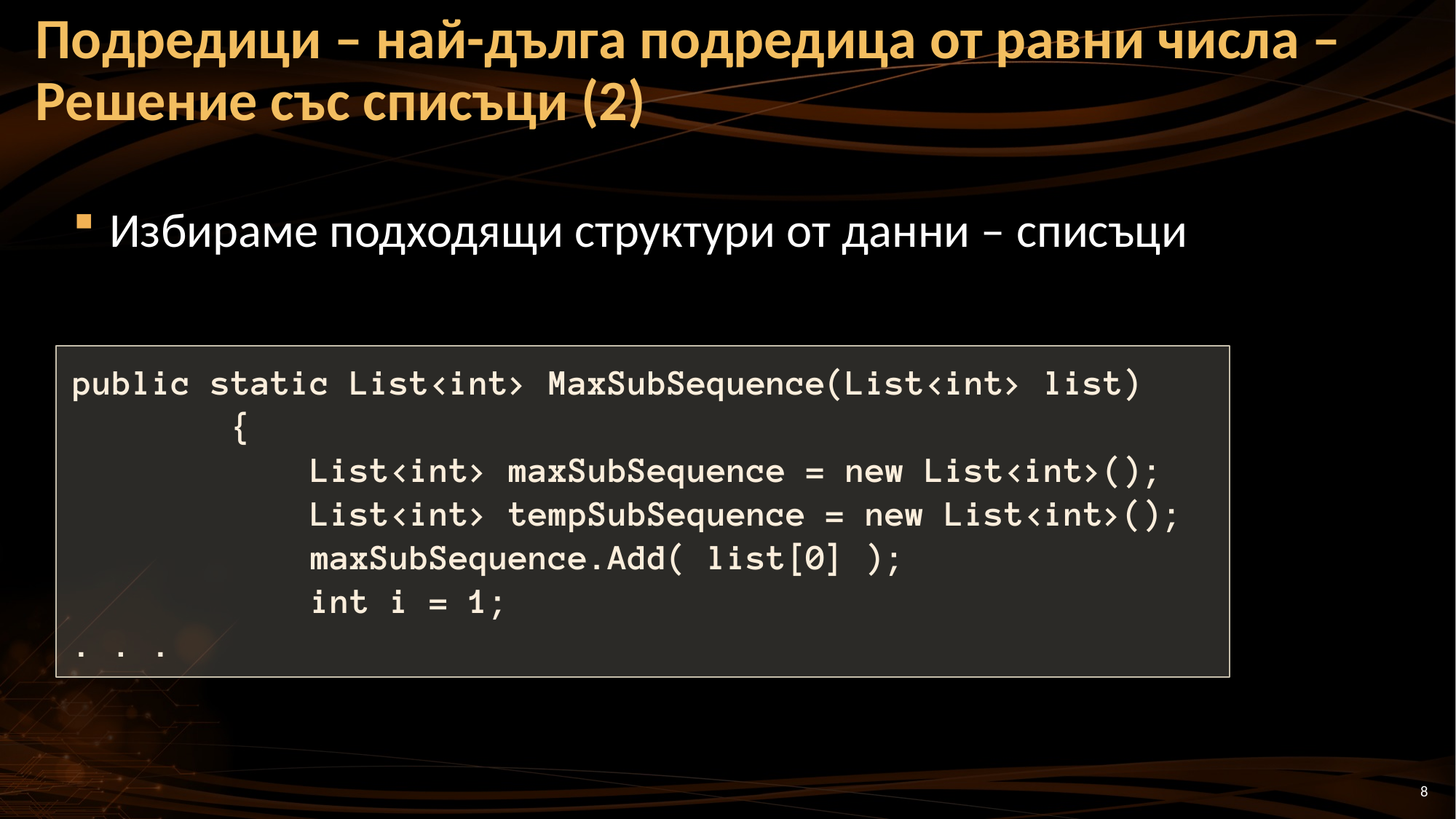

# Подредици – най-дълга подредица от равни числа – Решение със списъци (2)
Избираме подходящи структури от данни – списъци
public static List<int> MaxSubSequence(List<int> list)
        {
            List<int> maxSubSequence = new List<int>();
            List<int> tempSubSequence = new List<int>();
            maxSubSequence.Add( list[0] );
            int i = 1;
. . .
8